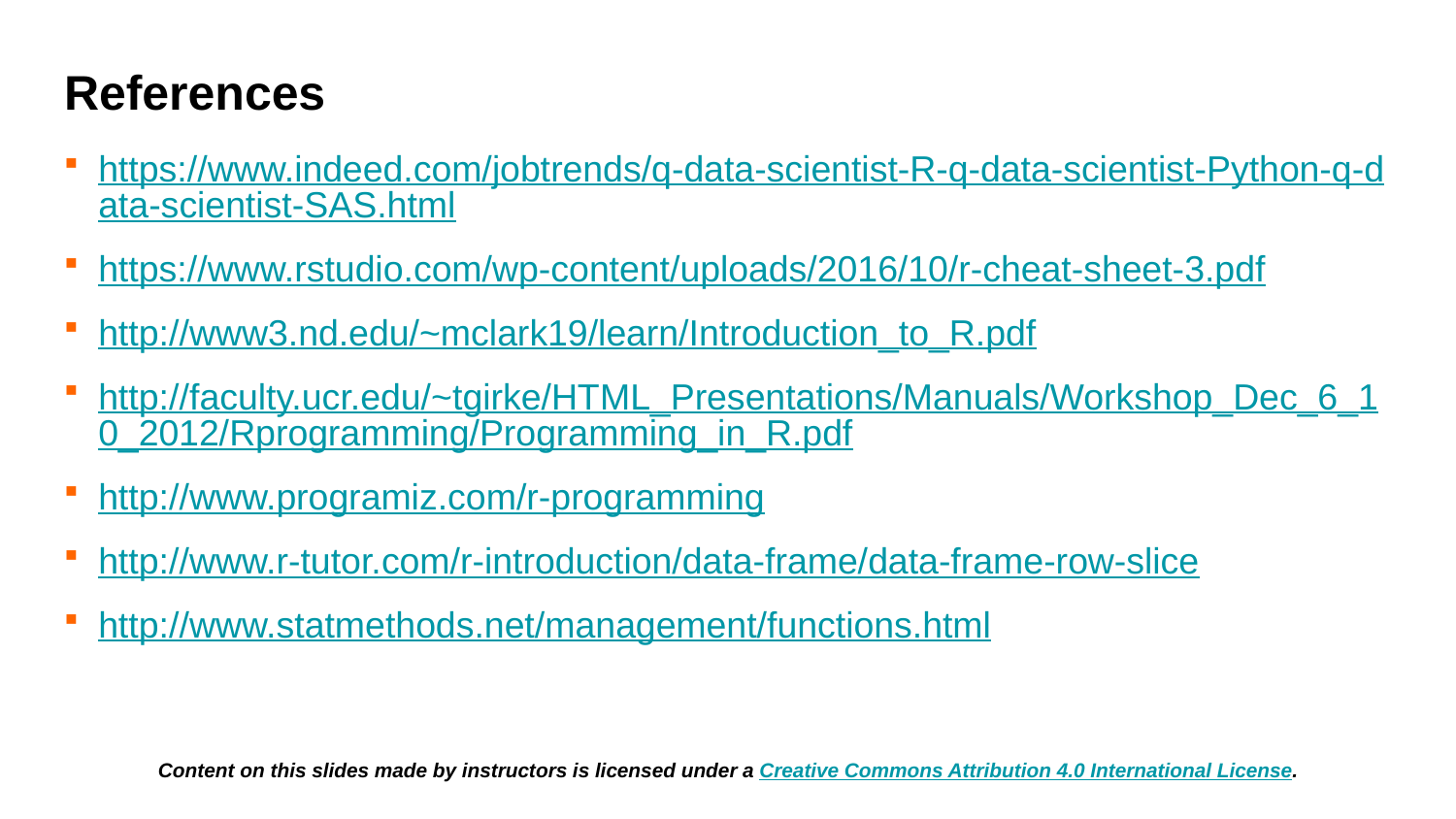

# References
https://www.indeed.com/jobtrends/q-data-scientist-R-q-data-scientist-Python-q-data-scientist-SAS.html
https://www.rstudio.com/wp-content/uploads/2016/10/r-cheat-sheet-3.pdf
http://www3.nd.edu/~mclark19/learn/Introduction_to_R.pdf
http://faculty.ucr.edu/~tgirke/HTML_Presentations/Manuals/Workshop_Dec_6_10_2012/Rprogramming/Programming_in_R.pdf
http://www.programiz.com/r-programming
http://www.r-tutor.com/r-introduction/data-frame/data-frame-row-slice
http://www.statmethods.net/management/functions.html